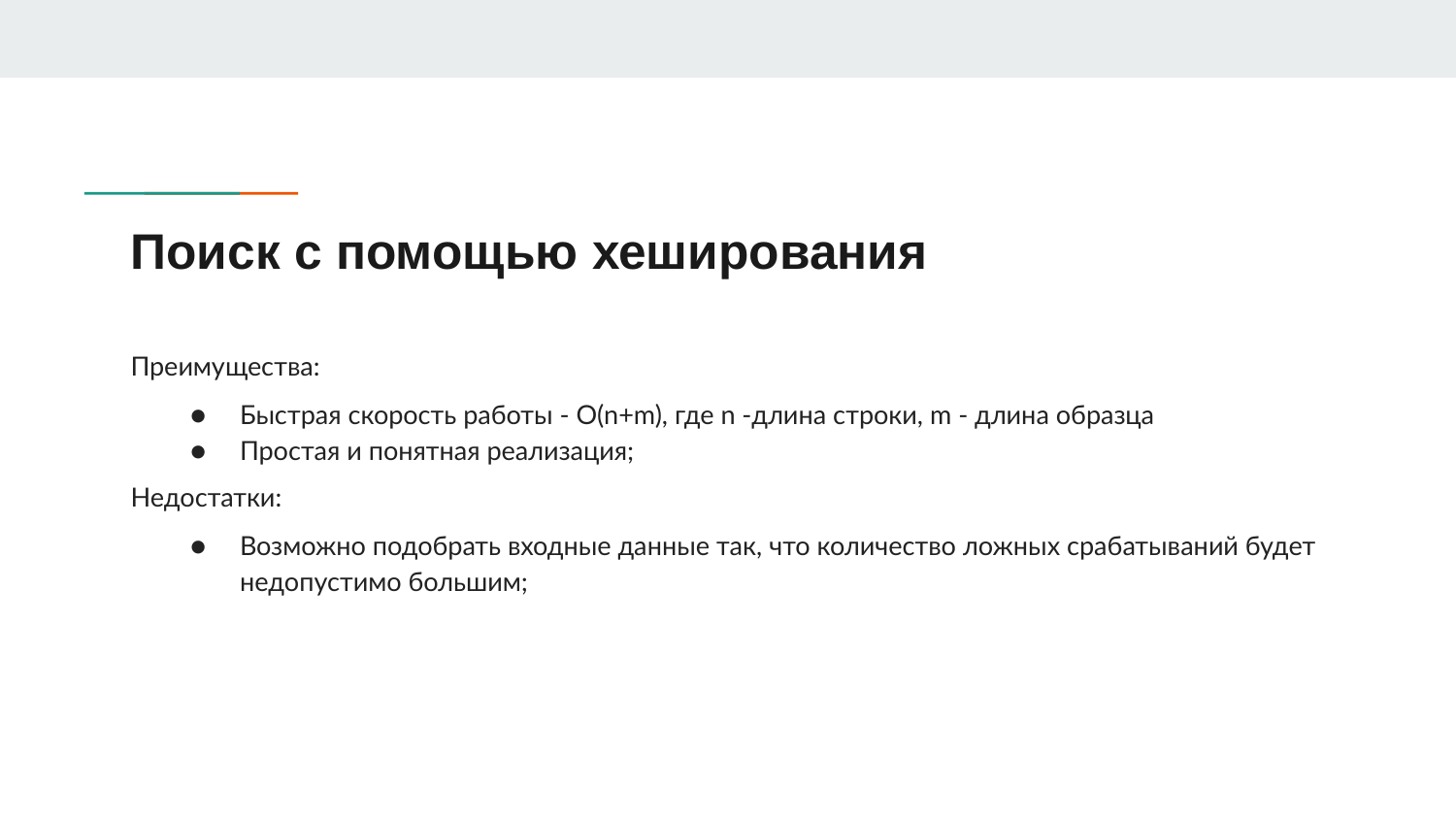

# Поиск с помощью хеширования
Преимущества:
Быстрая скорость работы - O(n+m), где n -длина строки, m - длина образца
Простая и понятная реализация;
Недостатки:
Возможно подобрать входные данные так, что количество ложных срабатываний будет недопустимо большим;